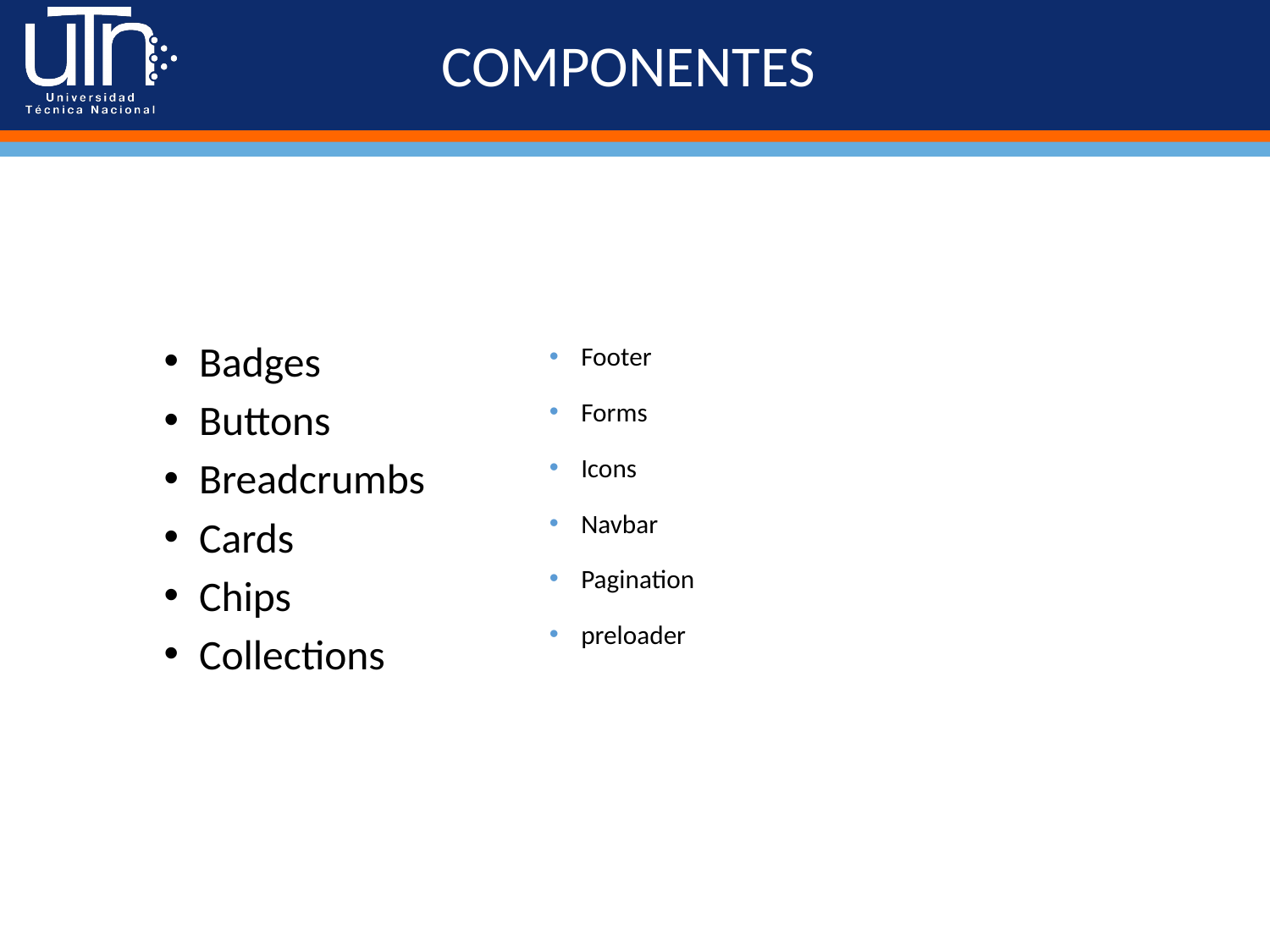

# COMPONENTES
Badges
Buttons
Breadcrumbs
Cards
Chips
Collections
Footer
Forms
Icons
Navbar
Pagination
preloader